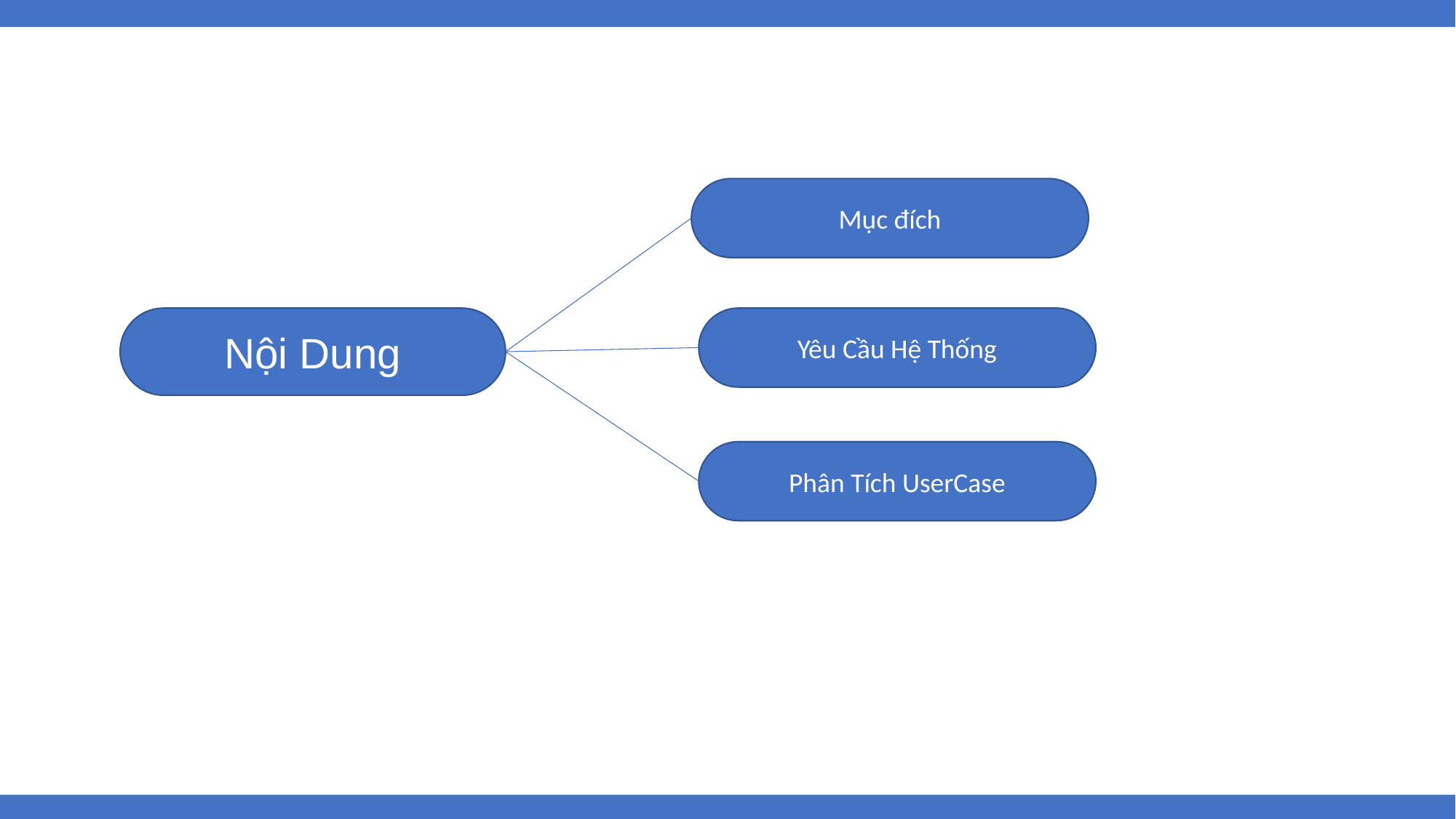

Mục đích
Nội Dung
Yêu Cầu Hệ Thống
Phân Tích UserCase